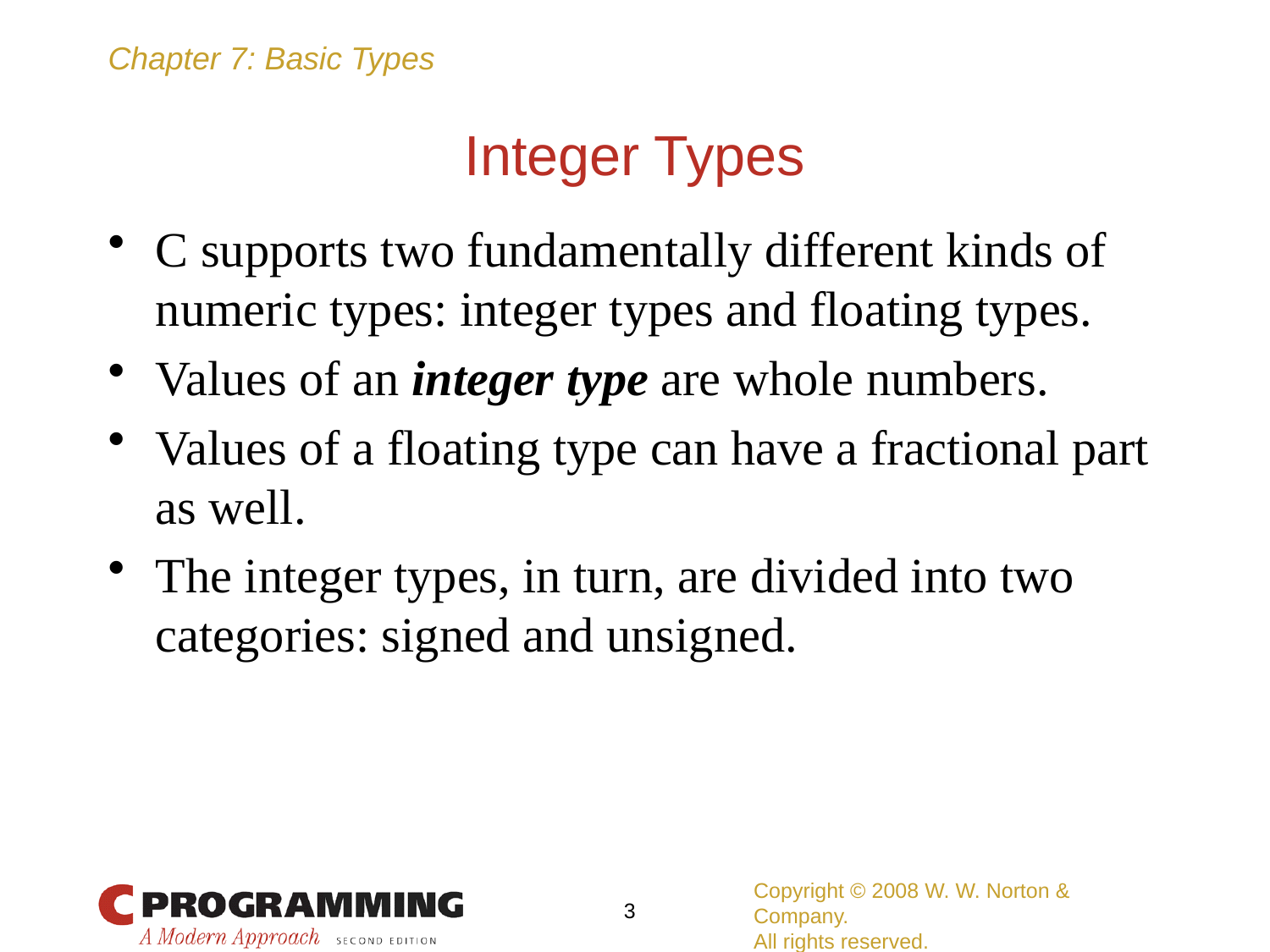

# Integer Types
C supports two fundamentally different kinds of numeric types: integer types and floating types.
Values of an integer type are whole numbers.
Values of a floating type can have a fractional part as well.
The integer types, in turn, are divided into two categories: signed and unsigned.

Copyright © 2008 W. W. Norton & Company.
All rights reserved.
3